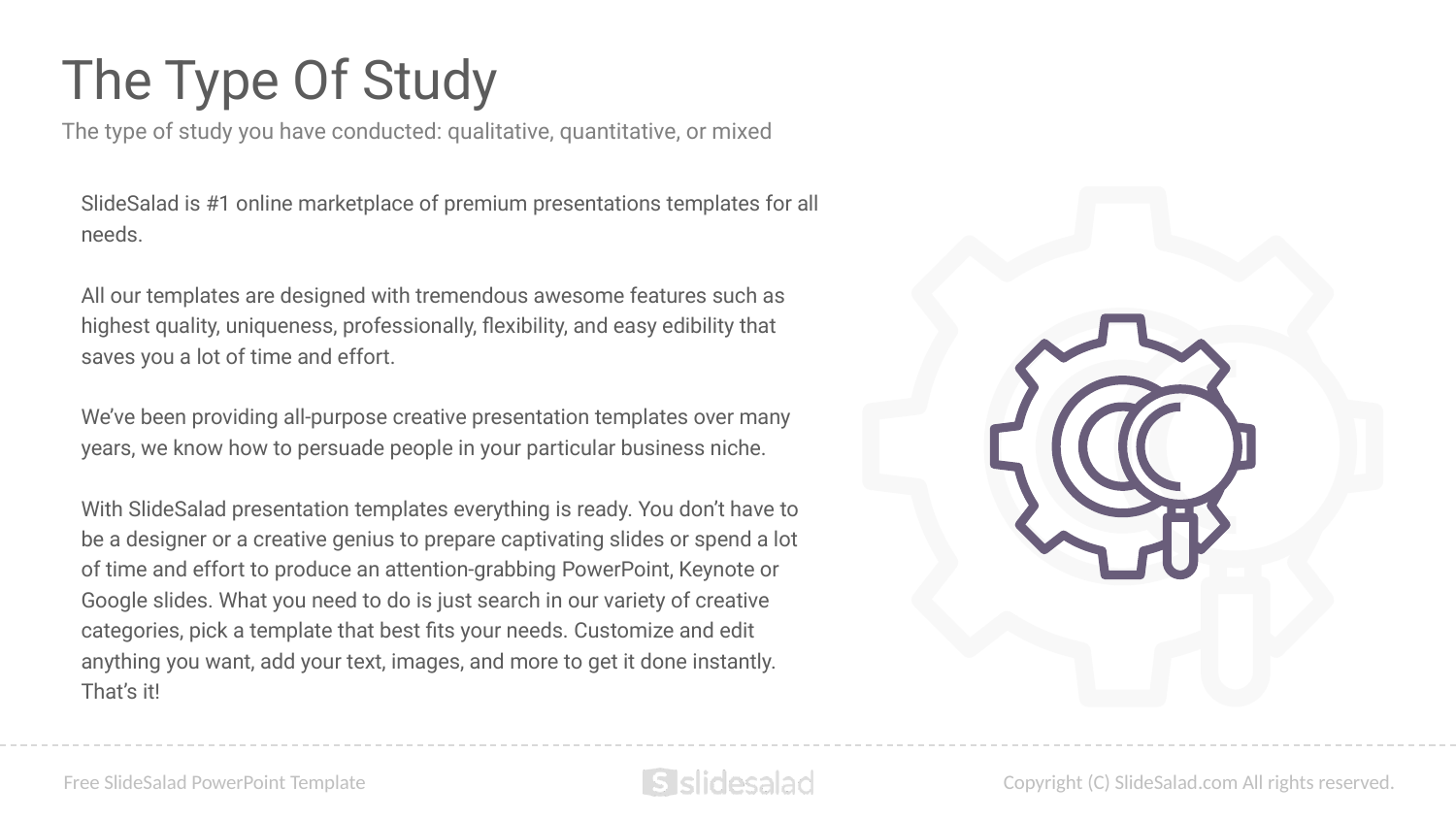

# The Type Of Study
The type of study you have conducted: qualitative, quantitative, or mixed
SlideSalad is #1 online marketplace of premium presentations templates for all needs.

All our templates are designed with tremendous awesome features such as highest quality, uniqueness, professionally, flexibility, and easy edibility that saves you a lot of time and effort.

We’ve been providing all-purpose creative presentation templates over many years, we know how to persuade people in your particular business niche.

With SlideSalad presentation templates everything is ready. You don’t have to be a designer or a creative genius to prepare captivating slides or spend a lot of time and effort to produce an attention-grabbing PowerPoint, Keynote or Google slides. What you need to do is just search in our variety of creative categories, pick a template that best fits your needs. Customize and edit anything you want, add your text, images, and more to get it done instantly. That’s it!